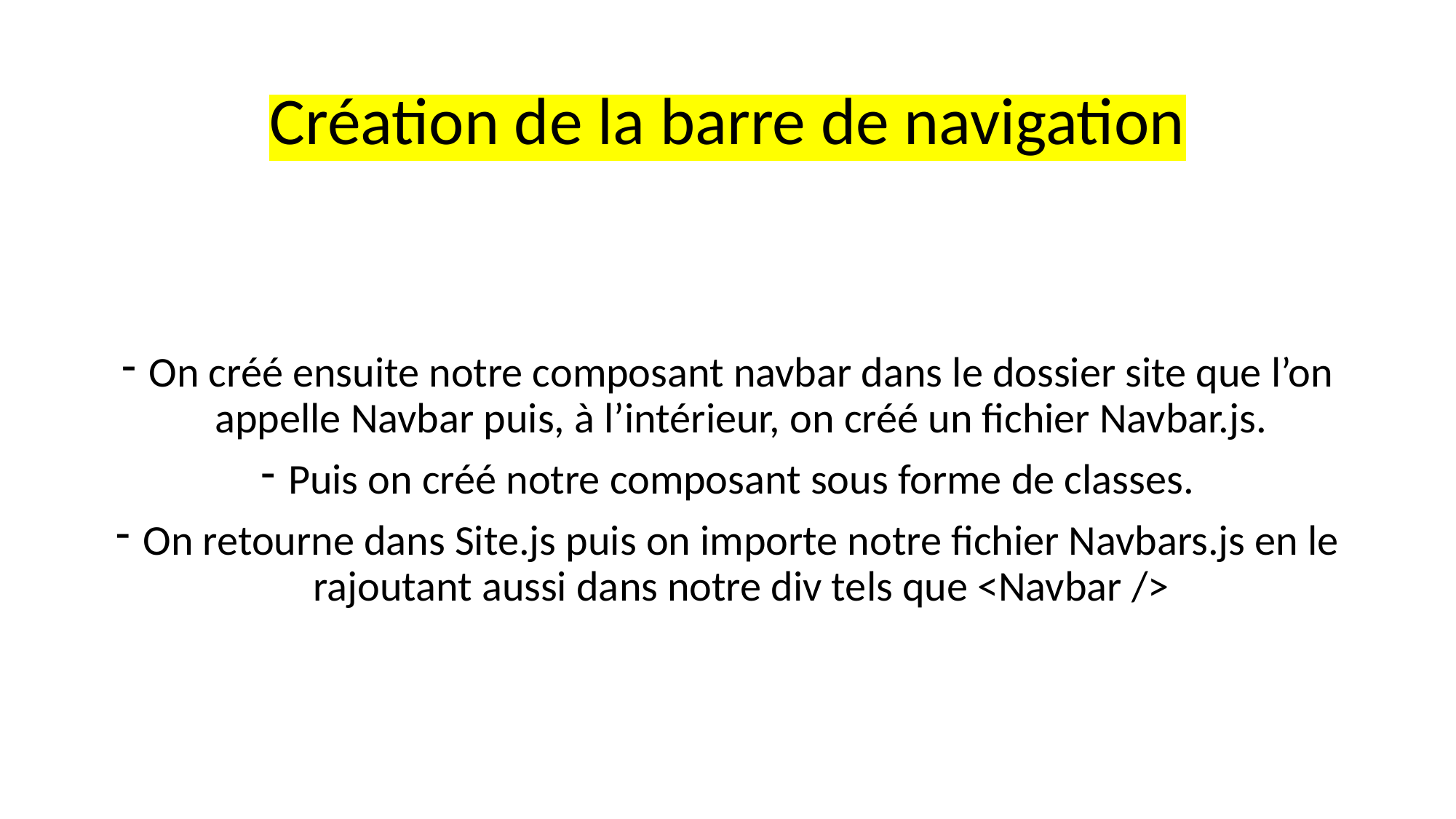

# Création de la barre de navigation

On créé ensuite notre composant navbar dans le dossier site que l’on appelle Navbar puis, à l’intérieur, on créé un fichier Navbar.js.
Puis on créé notre composant sous forme de classes.
On retourne dans Site.js puis on importe notre fichier Navbars.js en le rajoutant aussi dans notre div tels que <Navbar />